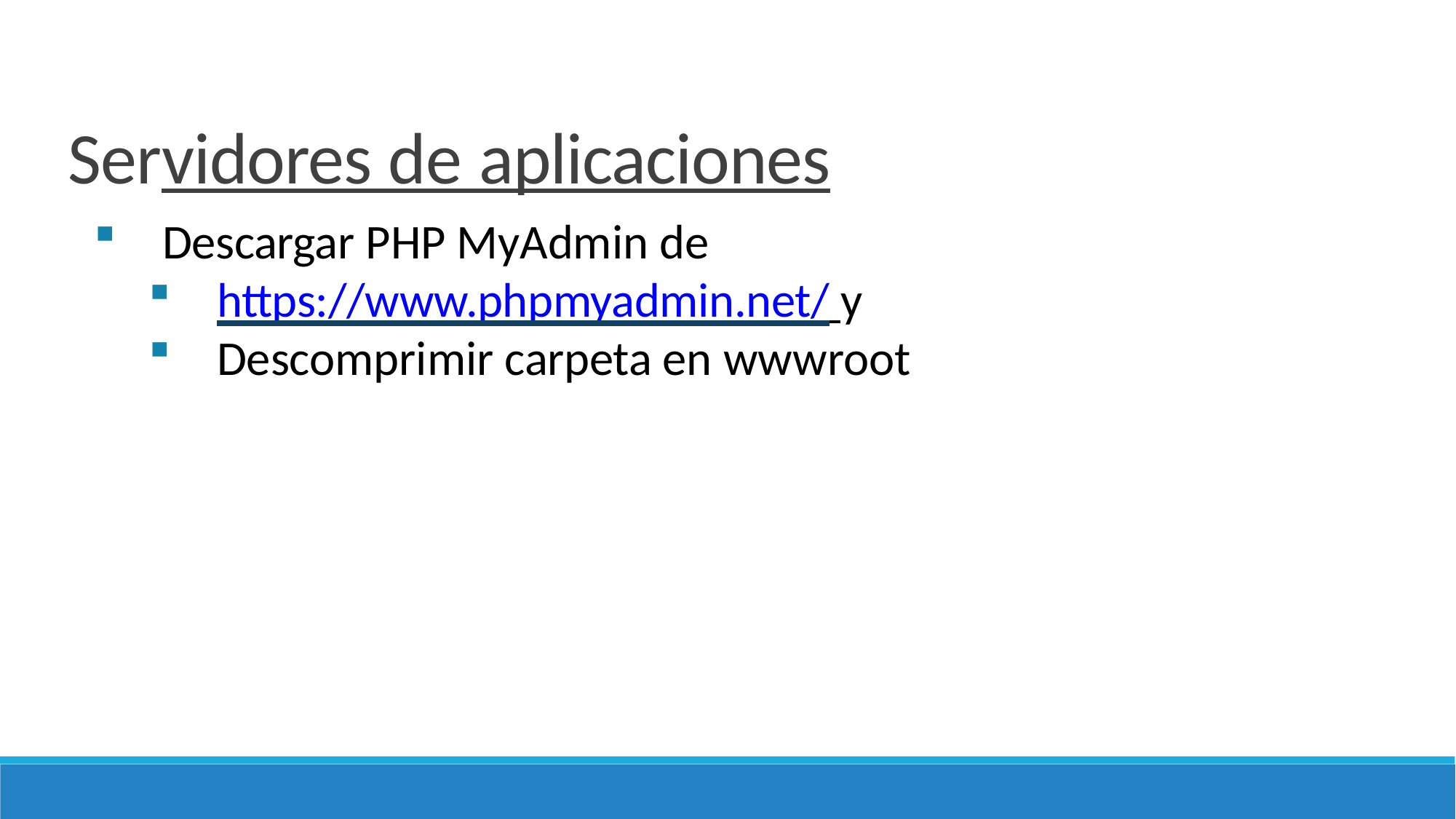

# Servidores de aplicaciones
Descargar PHP MyAdmin de
https://www.phpmyadmin.net/ y
Descomprimir carpeta en wwwroot